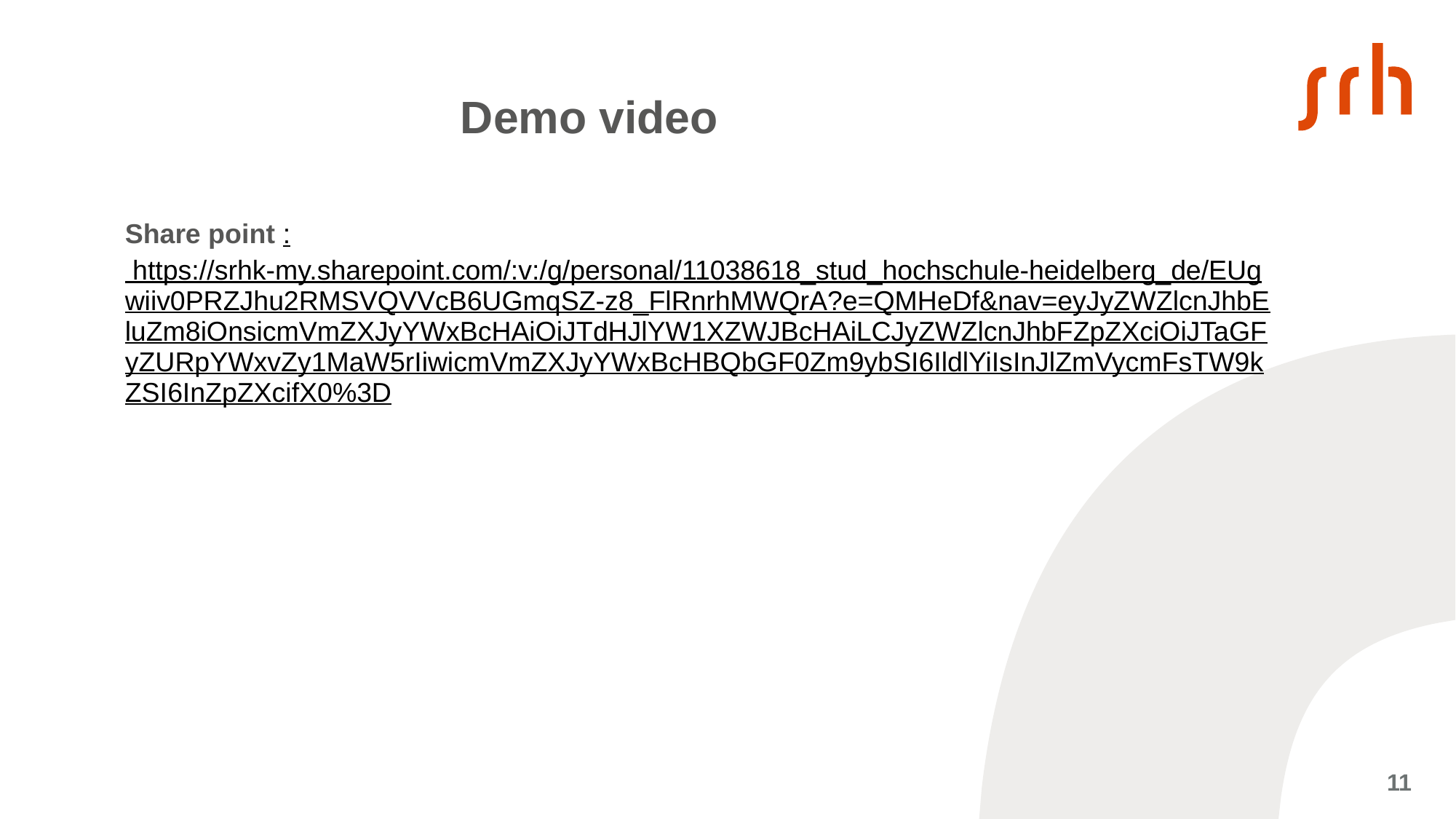

# Demo video
Share point :
 https://srhk-my.sharepoint.com/:v:/g/personal/11038618_stud_hochschule-heidelberg_de/EUgwiiv0PRZJhu2RMSVQVVcB6UGmqSZ-z8_FlRnrhMWQrA?e=QMHeDf&nav=eyJyZWZlcnJhbEluZm8iOnsicmVmZXJyYWxBcHAiOiJTdHJlYW1XZWJBcHAiLCJyZWZlcnJhbFZpZXciOiJTaGFyZURpYWxvZy1MaW5rIiwicmVmZXJyYWxBcHBQbGF0Zm9ybSI6IldlYiIsInJlZmVycmFsTW9kZSI6InZpZXcifX0%3D
11